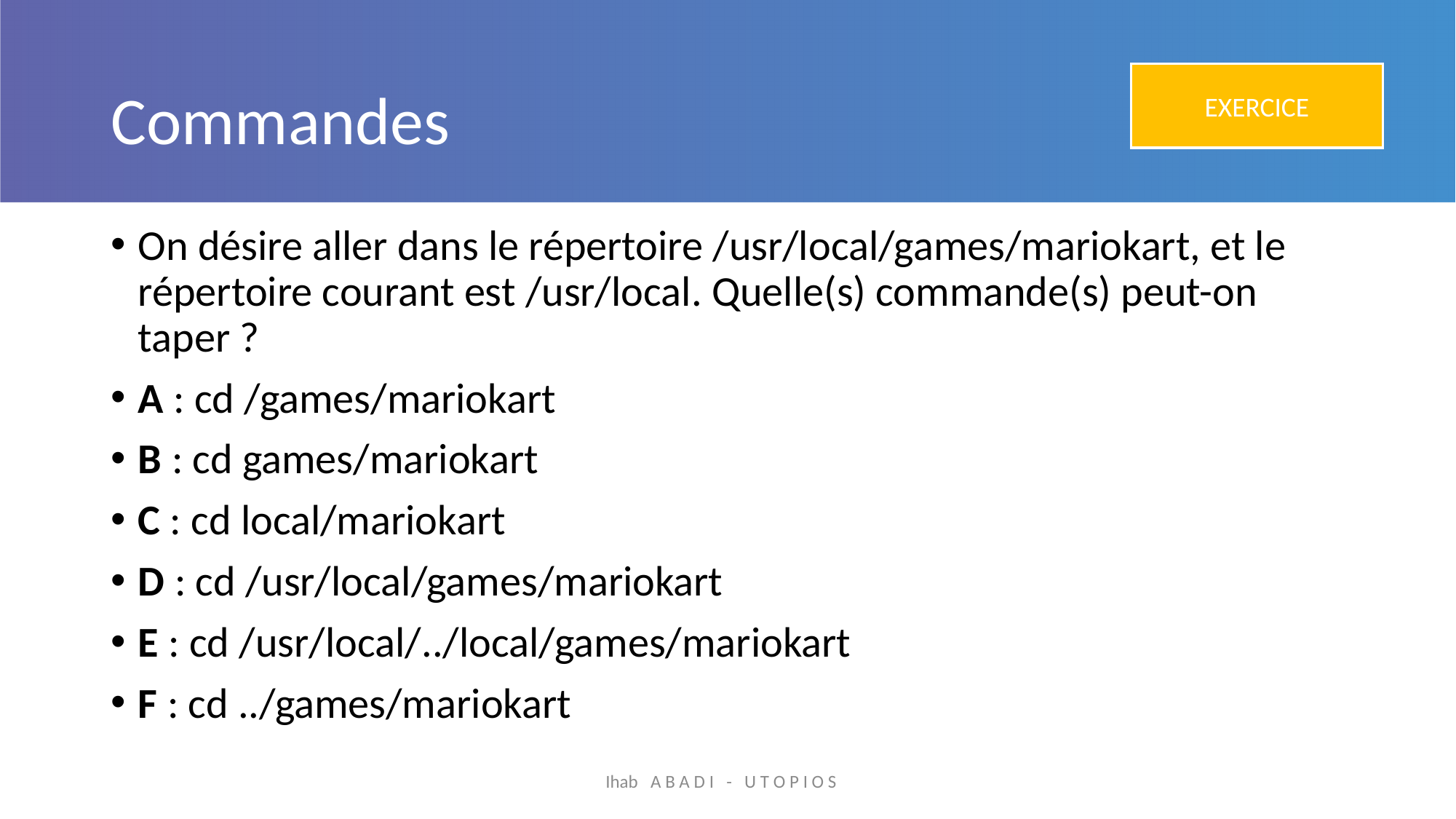

# Commandes
EXERCICE
On désire aller dans le répertoire /usr/local/games/mariokart, et le répertoire courant est /usr/local. Quelle(s) commande(s) peut-on taper ?
A : cd /games/mariokart
B : cd games/mariokart
C : cd local/mariokart
D : cd /usr/local/games/mariokart
E : cd /usr/local/../local/games/mariokart
F : cd ../games/mariokart

Ihab   A B A D I   -   U T O P I O S